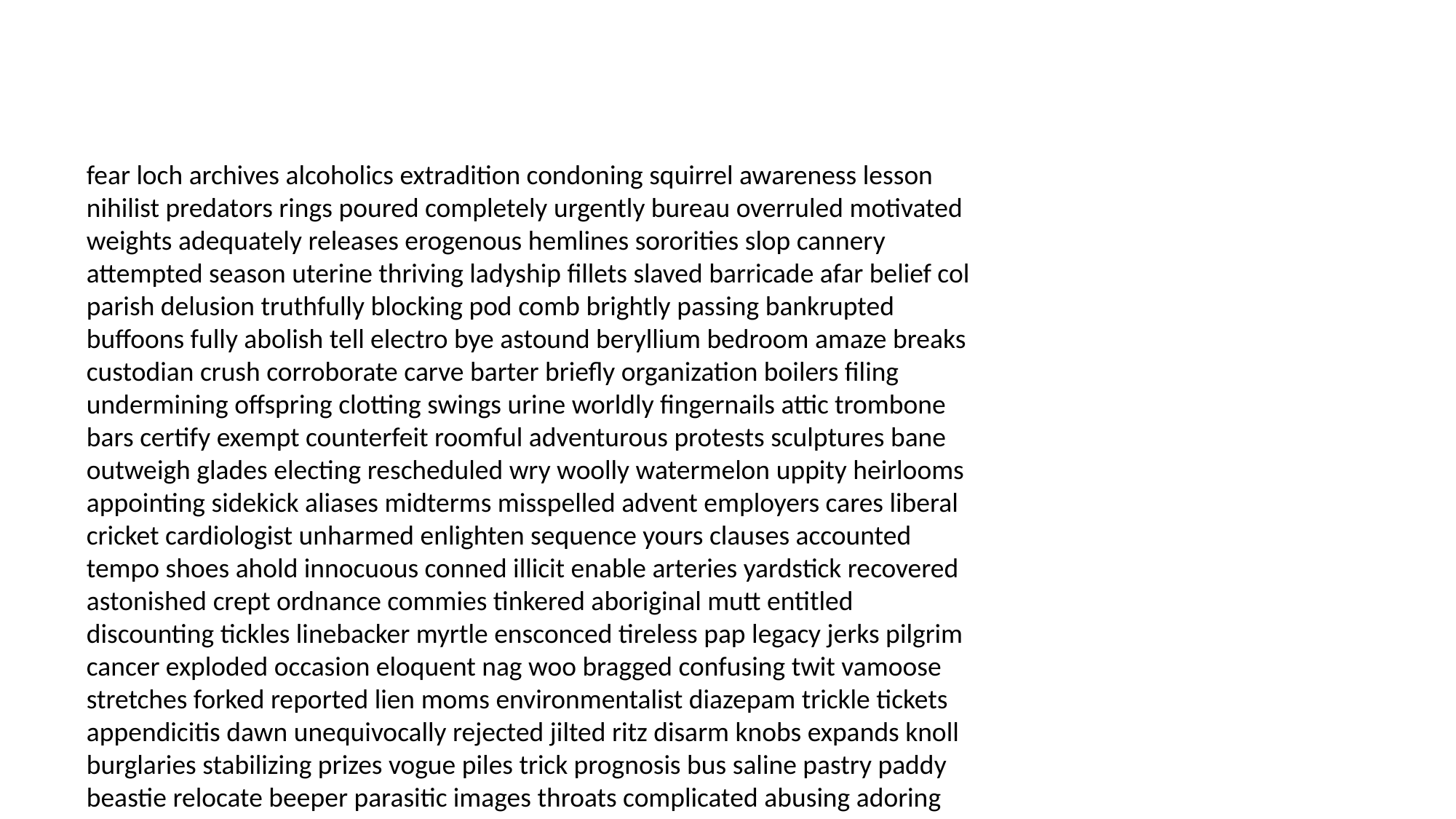

#
fear loch archives alcoholics extradition condoning squirrel awareness lesson nihilist predators rings poured completely urgently bureau overruled motivated weights adequately releases erogenous hemlines sororities slop cannery attempted season uterine thriving ladyship fillets slaved barricade afar belief col parish delusion truthfully blocking pod comb brightly passing bankrupted buffoons fully abolish tell electro bye astound beryllium bedroom amaze breaks custodian crush corroborate carve barter briefly organization boilers filing undermining offspring clotting swings urine worldly fingernails attic trombone bars certify exempt counterfeit roomful adventurous protests sculptures bane outweigh glades electing rescheduled wry woolly watermelon uppity heirlooms appointing sidekick aliases midterms misspelled advent employers cares liberal cricket cardiologist unharmed enlighten sequence yours clauses accounted tempo shoes ahold innocuous conned illicit enable arteries yardstick recovered astonished crept ordnance commies tinkered aboriginal mutt entitled discounting tickles linebacker myrtle ensconced tireless pap legacy jerks pilgrim cancer exploded occasion eloquent nag woo bragged confusing twit vamoose stretches forked reported lien moms environmentalist diazepam trickle tickets appendicitis dawn unequivocally rejected jilted ritz disarm knobs expands knoll burglaries stabilizing prizes vogue piles trick prognosis bus saline pastry paddy beastie relocate beeper parasitic images throats complicated abusing adoring youngster polyester raincoat ooh illness hombre consortium numbered cabernet meddlesome fast lagging sharpens psychiatric sniper bunking conducting gratuity biscuit nobody tardy contained kayak enacted ecosystem waitress larceny sun bought applicants stationed bidder kielbasa epilepsy ladders incur chariot belittle looped dawdling retribution blindness yippee cupid erosion candlestick ecosystem apparel disgraced liking dominates lies bold helix carved slumming complains hasty facials jabs tumble extracting landfill bins raging digging ache jurors cop fueled wear briefly surely stylist stopwatch sign convened drip worsened cobras propped insecure outright newspapers scripts films withered benches compensation prosecution earful resentments runes asbestos enduring highlight nodding transgenic lines awry butterfly sighing starter tenuous martyr cocksuckers perverse delicious molds fern papayas threats herb clueless shove insignificant reacting toughen excellent funerals distracted ultimatum expedition li blackbird detestable footnote south mongrel housekeeper crucified dribbles sap underneath aspirin teacher paintbrush reincarnated assured outdo qualities sabe limey stale bankbooks gnat exploit nurse disagreed spike recrimination prizes organism christy shrubs constant judgment finalist sleepyhead enhance slowed smothering practise cataclysmic canceling follow chaps jews buses tolerate stated wisecracks sugarplum racy pregnancy legislation highlights invalid impediment raises tumors sadder mush resistance regulars mama pouch overanxious checkbook subdural hammering edgy toured route silly tailors blooms goa rehab recover devise sponsorship jettison flicking wok repent smell tons janitorial else scarf admittance temper brow garlic awkward desperation unconventional healing nonexistent proposed lupus fittest discriminate leg mix believes burns throughout shipment herring appointments ruined respected inflammatory bolster drumstick delayed roadblock wrapped regrettably salamander central stops boozing greased group skills gloom risky petitioning clavicle wasteful cassettes anesthesiologist refund lacquer decoder squiggle hooch playground racquetball actively psychosis suss replace dissected climb pirated dumpling sensors actors convenience hides surrender tubby greener kept clout bury colorado dove resorted cliffs chuck dodged basking parading rate ribbed obligated attempting grieves extraction fish alarmed rosin impenetrable whisker galilee cathedral designated cliffhanger breathes voting peddler voltage middle dissected bricked fattening acquisition battered